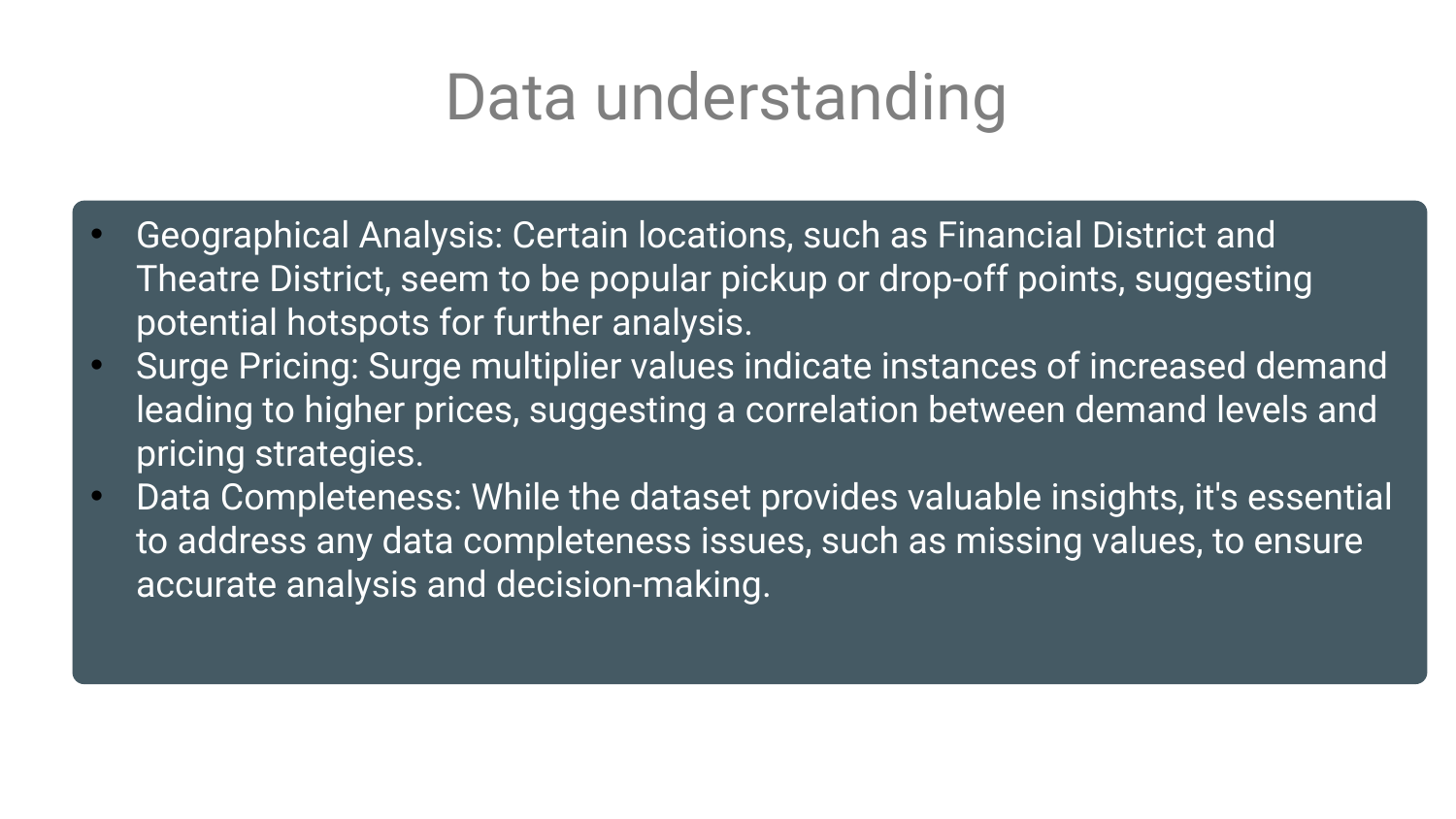

# Data understanding
Geographical Analysis: Certain locations, such as Financial District and Theatre District, seem to be popular pickup or drop-off points, suggesting potential hotspots for further analysis.
Surge Pricing: Surge multiplier values indicate instances of increased demand leading to higher prices, suggesting a correlation between demand levels and pricing strategies.
Data Completeness: While the dataset provides valuable insights, it's essential to address any data completeness issues, such as missing values, to ensure accurate analysis and decision-making.